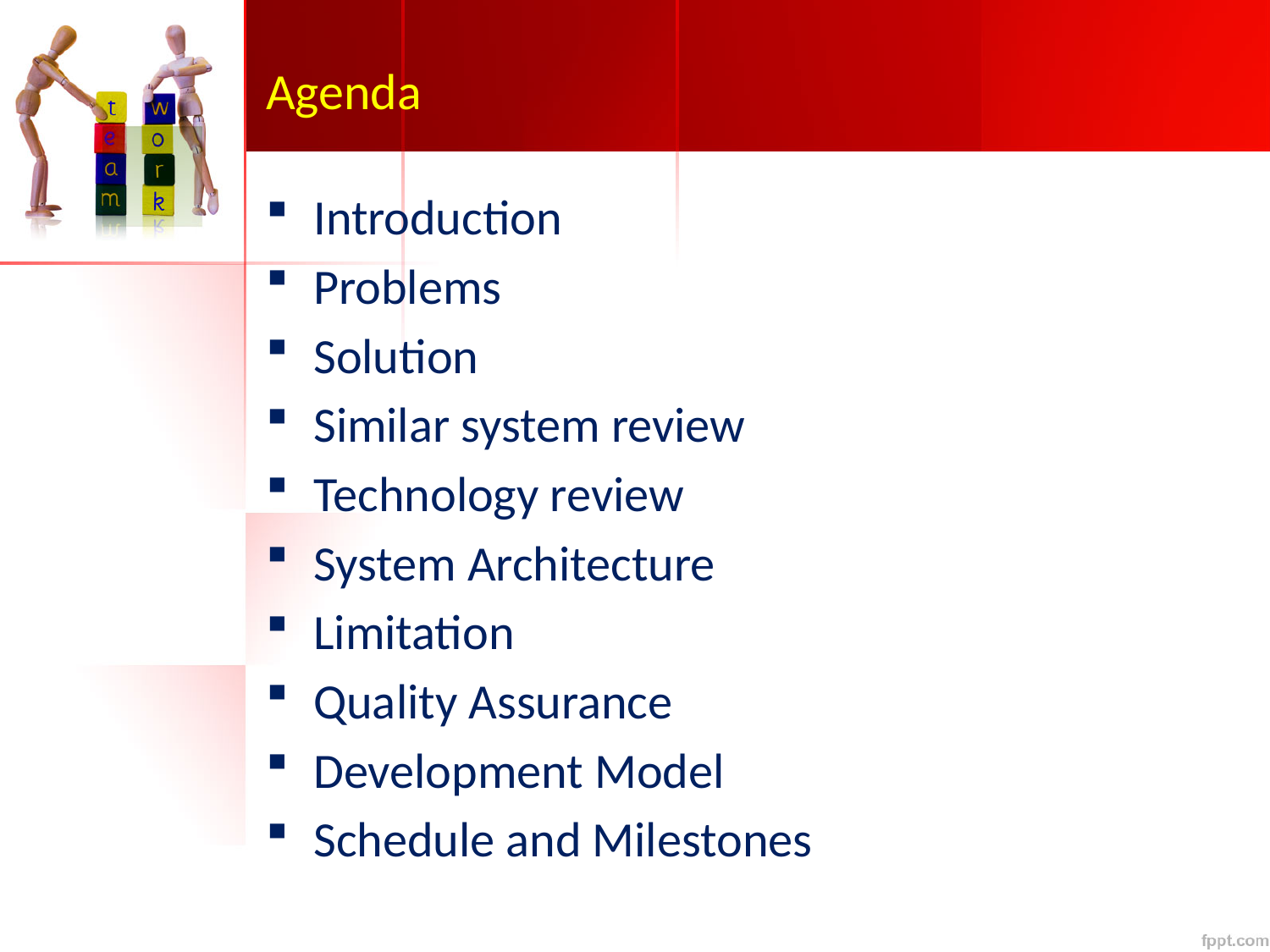

# Agenda
Introduction
Problems
Solution
Similar system review
Technology review
System Architecture
Limitation
Quality Assurance
Development Model
Schedule and Milestones